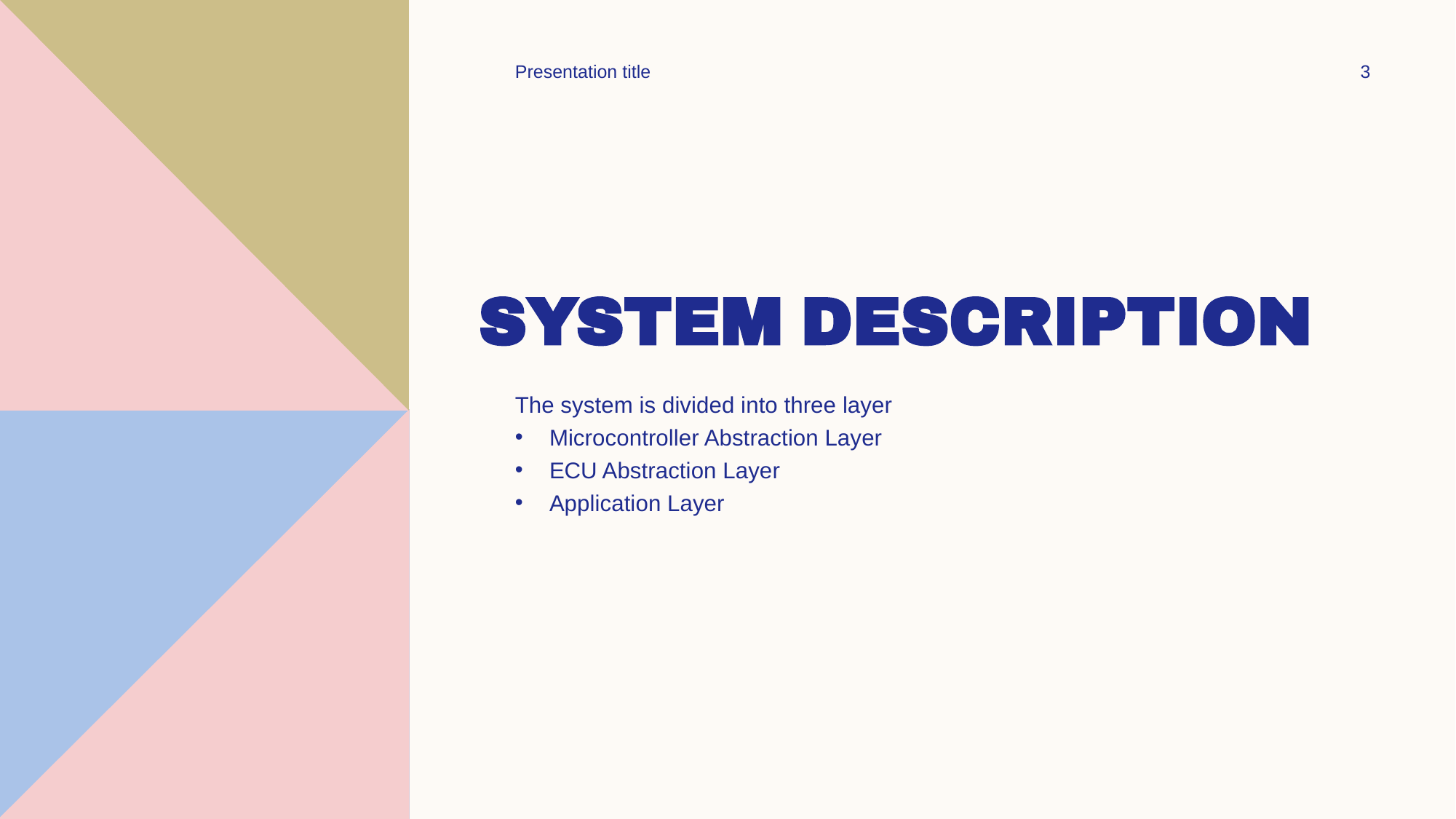

Presentation title
3
# system description​
The system is divided into three layer
Microcontroller Abstraction Layer
ECU Abstraction Layer
Application Layer